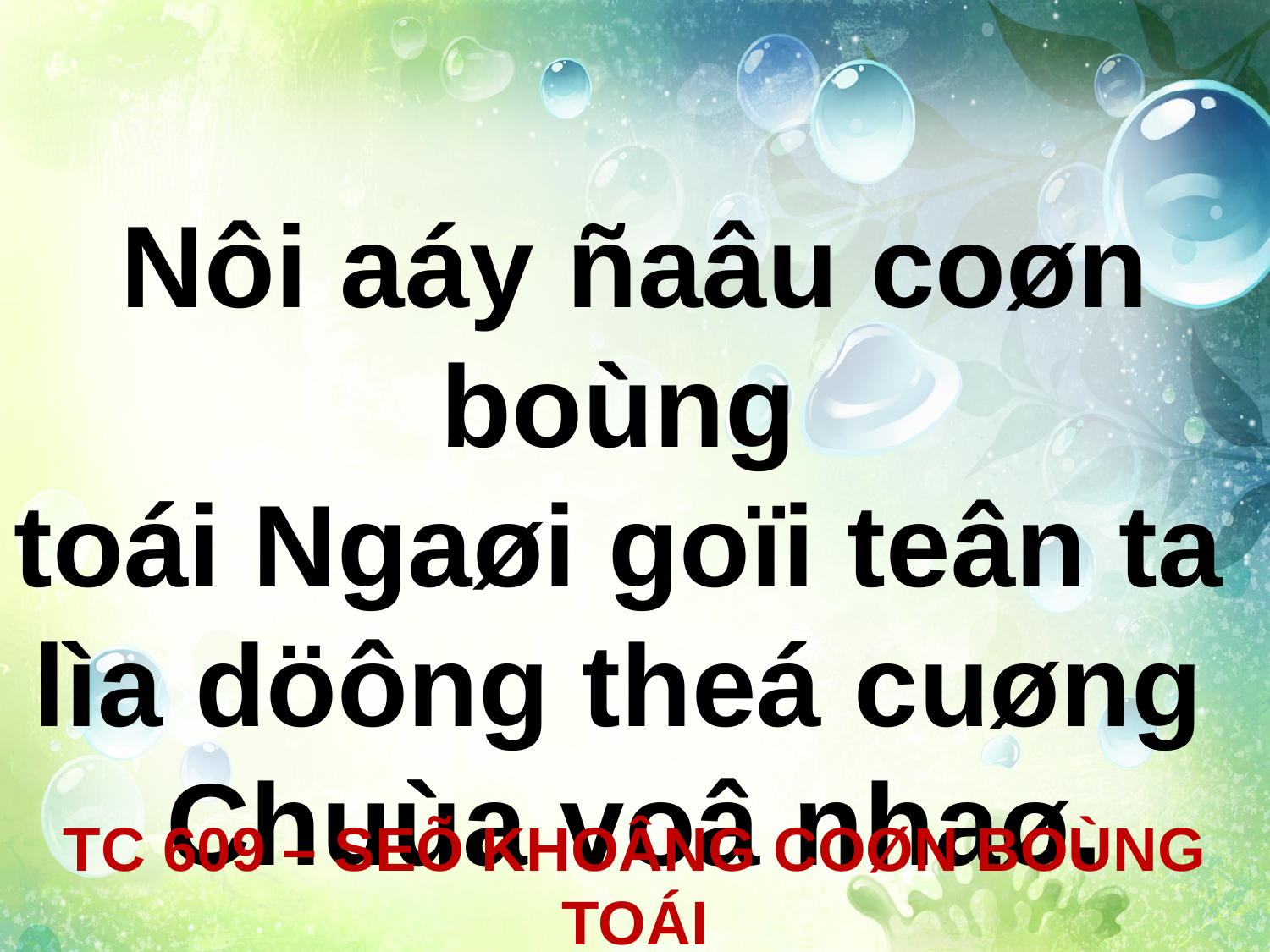

Nôi aáy ñaâu coøn boùng
toái Ngaøi goïi teân ta
lìa döông theá cuøng
Chuùa voâ nhaø.
TC 609 – SEÕ KHOÂNG COØN BOÙNG TOÁI